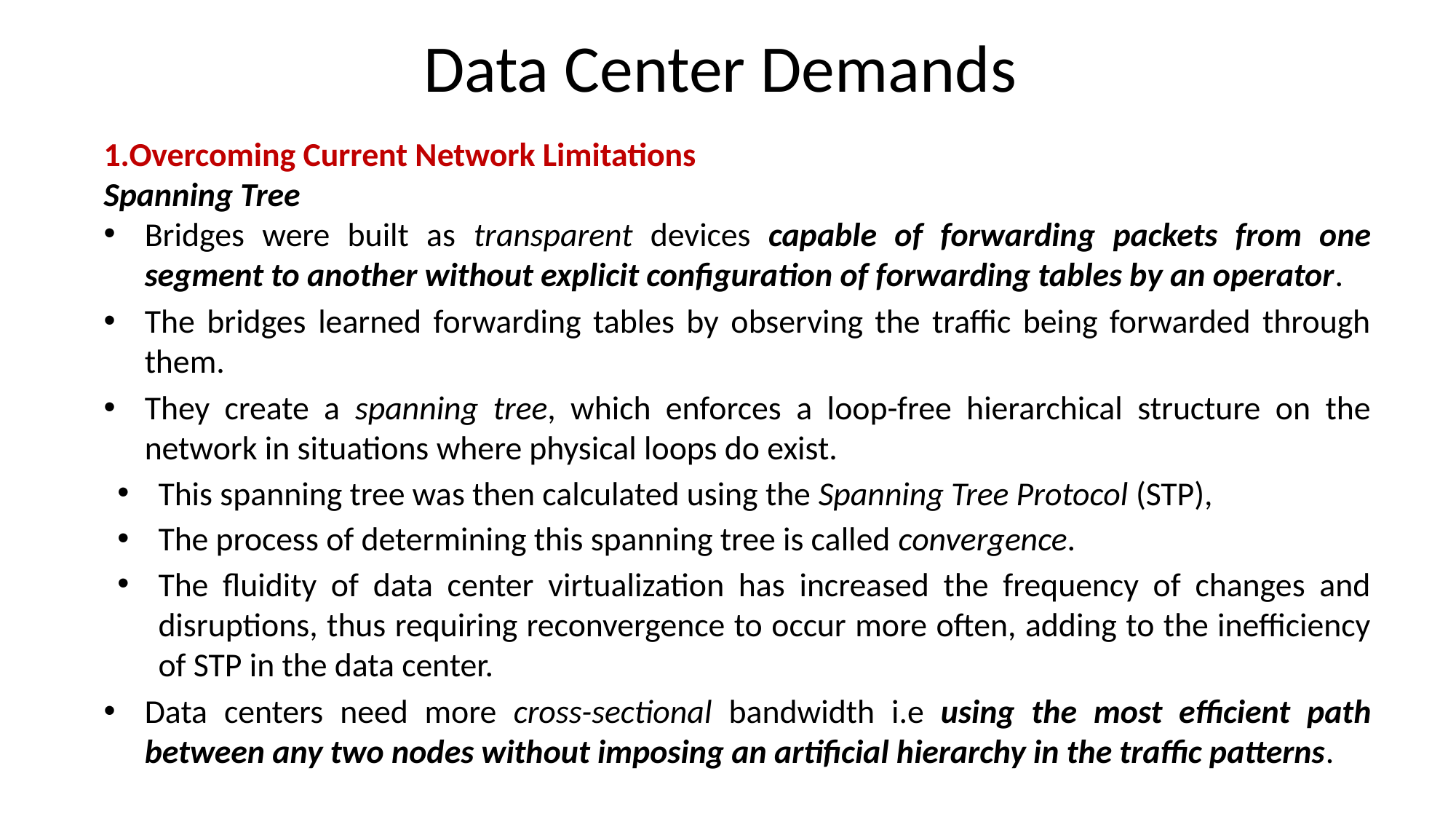

# Data Center Demands
1.Overcoming Current Network Limitations
Spanning Tree
Bridges were built as transparent devices capable of forwarding packets from one segment to another without explicit configuration of forwarding tables by an operator.
The bridges learned forwarding tables by observing the traffic being forwarded through them.
They create a spanning tree, which enforces a loop-free hierarchical structure on the network in situations where physical loops do exist.
This spanning tree was then calculated using the Spanning Tree Protocol (STP),
The process of determining this spanning tree is called convergence.
The fluidity of data center virtualization has increased the frequency of changes and disruptions, thus requiring reconvergence to occur more often, adding to the inefficiency of STP in the data center.
Data centers need more cross-sectional bandwidth i.e using the most efficient path between any two nodes without imposing an artificial hierarchy in the traffic patterns.